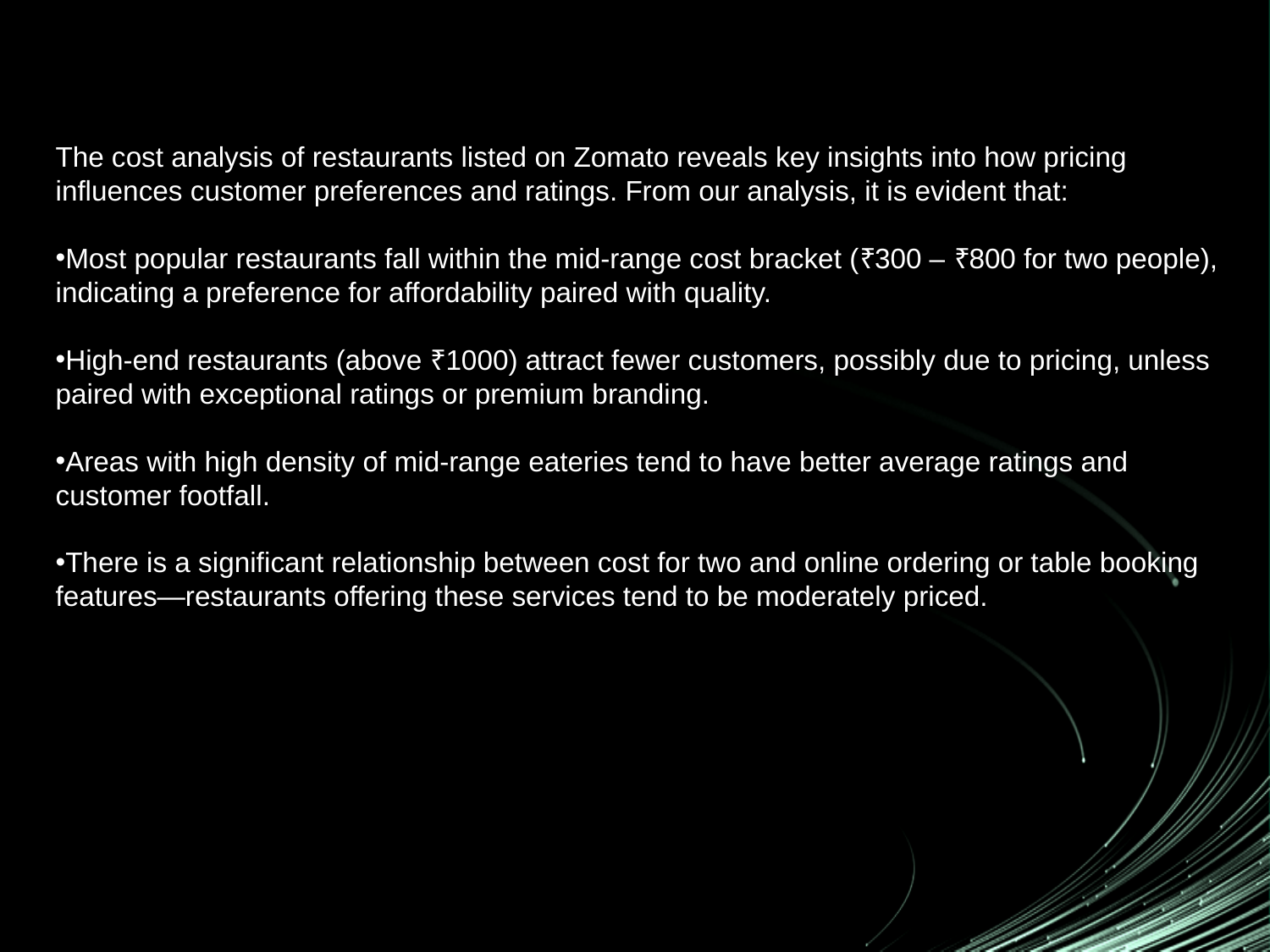

The cost analysis of restaurants listed on Zomato reveals key insights into how pricing influences customer preferences and ratings. From our analysis, it is evident that:

Most popular restaurants fall within the mid-range cost bracket (₹300 – ₹800 for two people), indicating a preference for affordability paired with quality.

High-end restaurants (above ₹1000) attract fewer customers, possibly due to pricing, unless paired with exceptional ratings or premium branding.

Areas with high density of mid-range eateries tend to have better average ratings and customer footfall.

There is a significant relationship between cost for two and online ordering or table booking features—restaurants offering these services tend to be moderately priced.